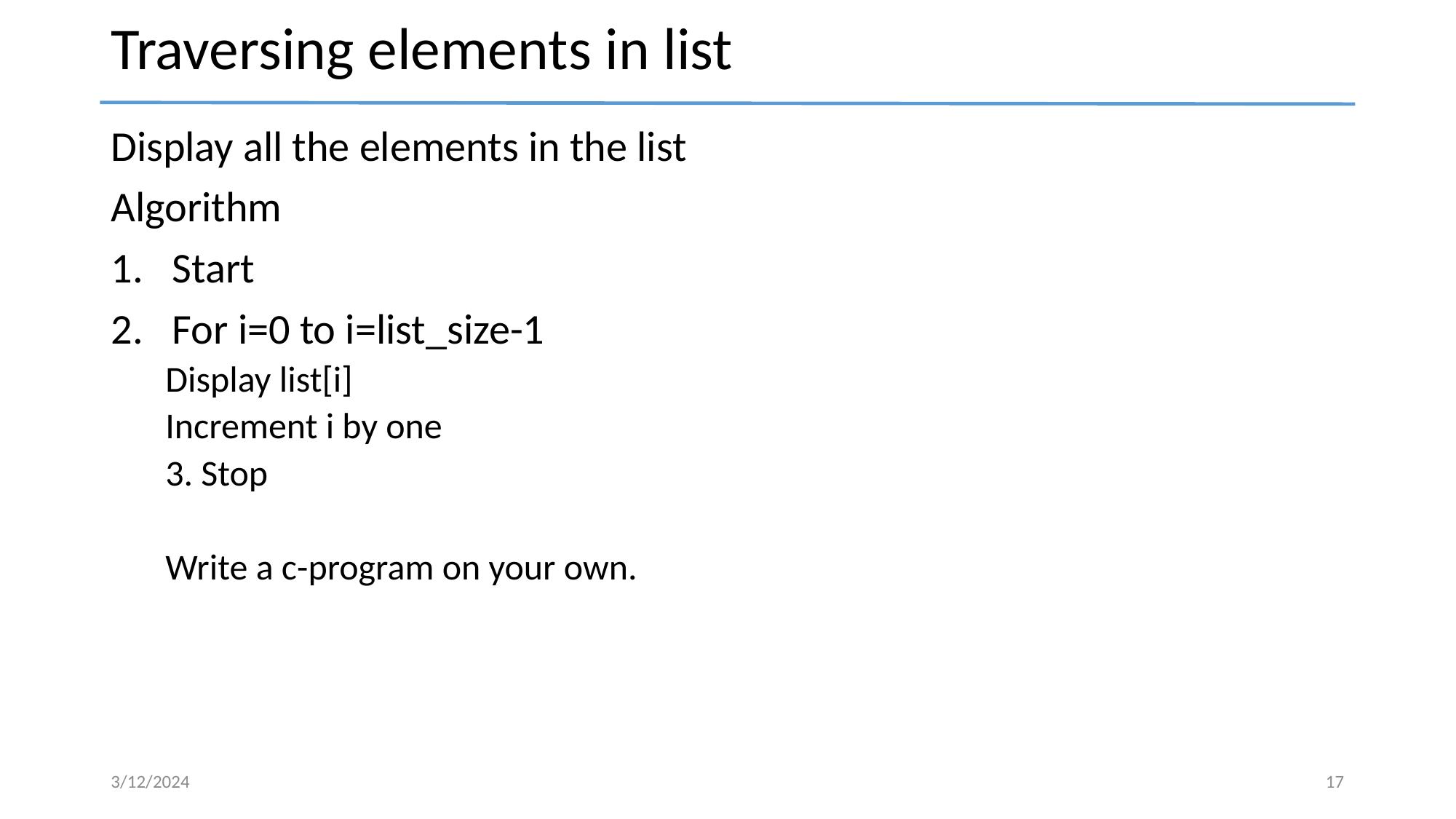

# Traversing elements in list
Display all the elements in the list
Algorithm
Start
For i=0 to i=list_size-1
Display list[i]
Increment i by one
3. Stop

Write a c-program on your own.
3/12/2024
17